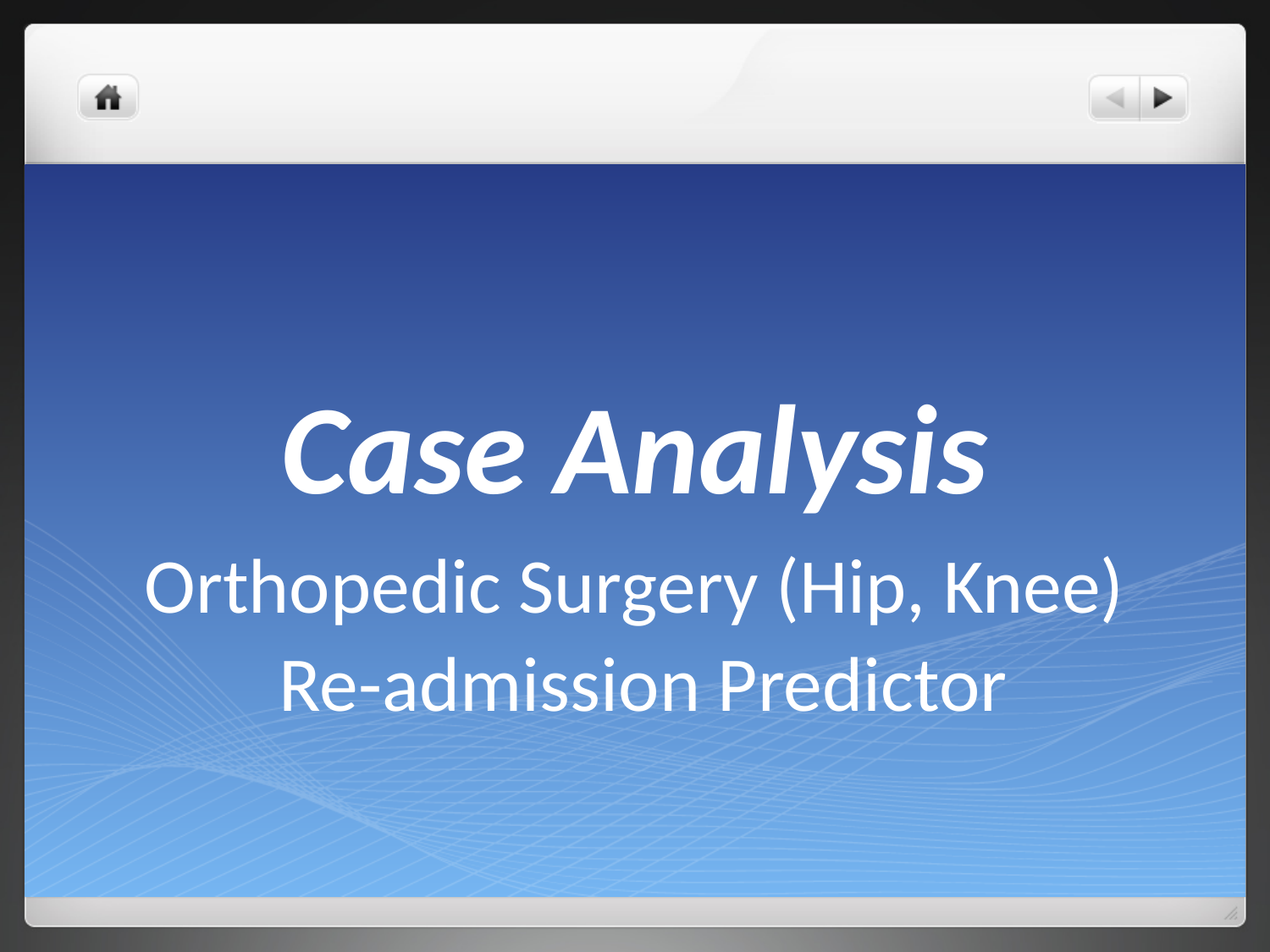

# Case Analysis
Orthopedic Surgery (Hip, Knee)
 Re-admission Predictor